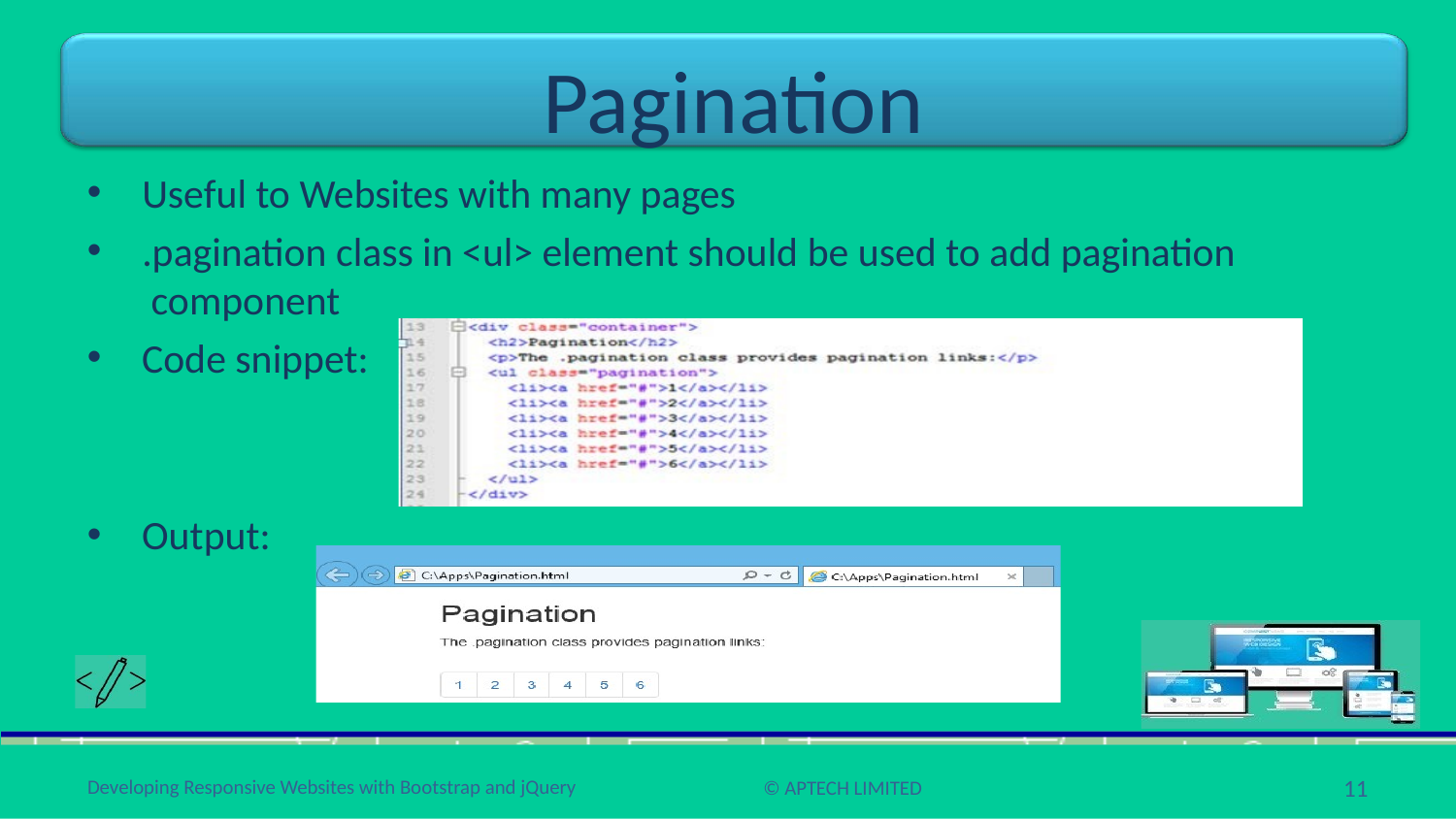

# Pagination
Useful to Websites with many pages
.pagination class in <ul> element should be used to add pagination  component
Code snippet:

Output:

11
Developing Responsive Websites with Bootstrap and jQuery
© APTECH LIMITED